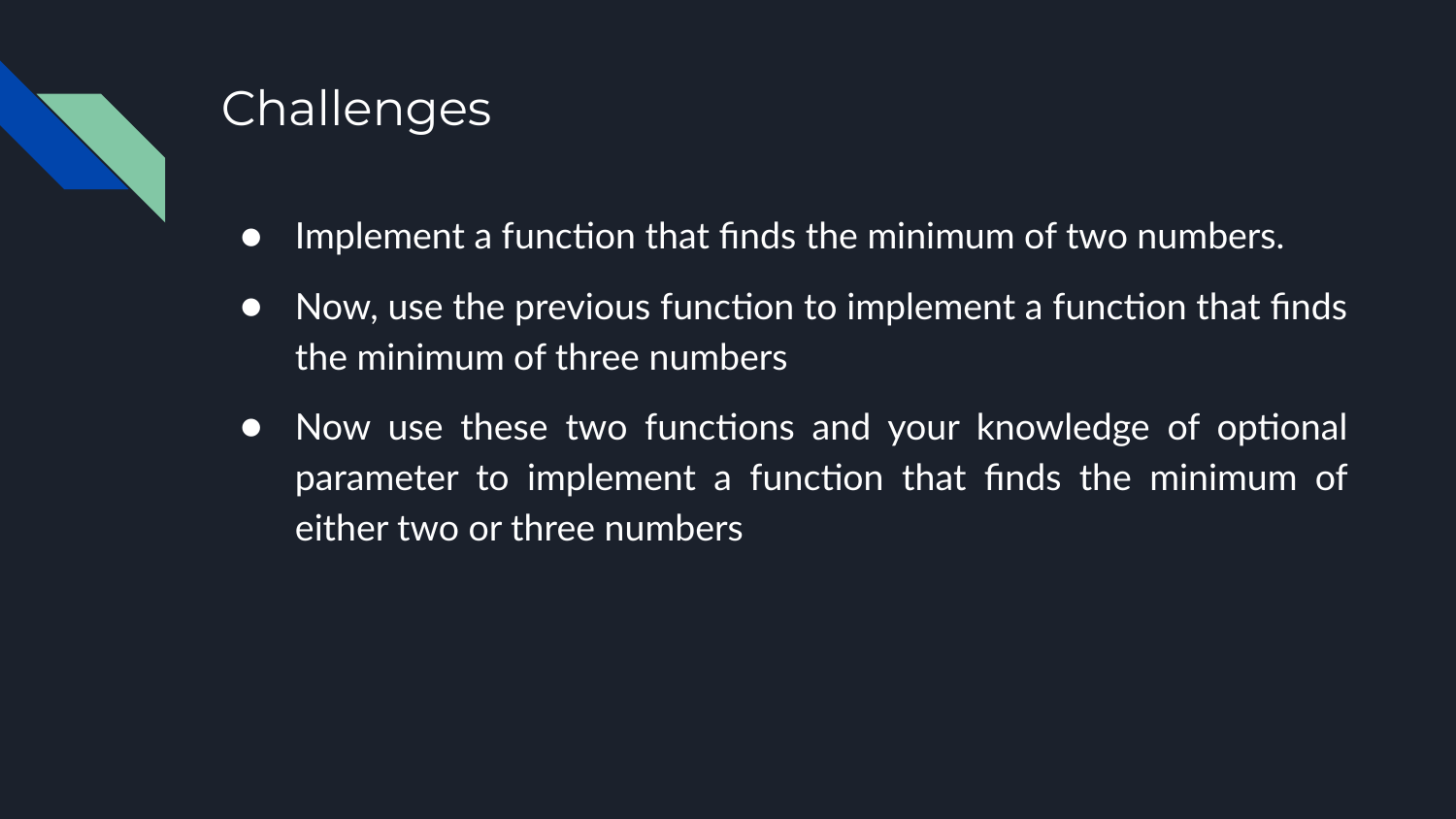

# Challenges
Implement a function that finds the minimum of two numbers.
Now, use the previous function to implement a function that finds the minimum of three numbers
Now use these two functions and your knowledge of optional parameter to implement a function that finds the minimum of either two or three numbers